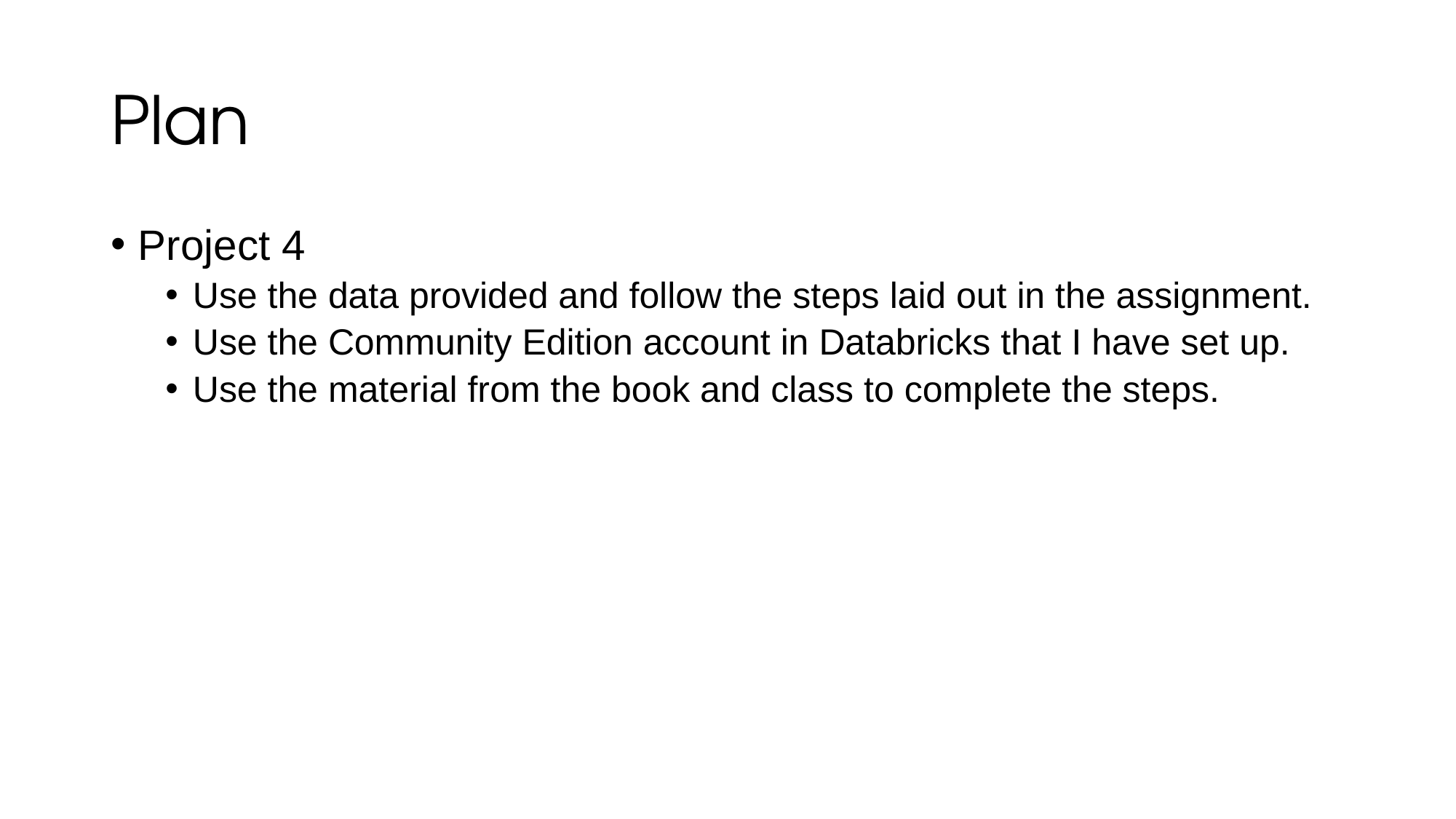

# Plan
Project 4
Use the data provided and follow the steps laid out in the assignment.
Use the Community Edition account in Databricks that I have set up.
Use the material from the book and class to complete the steps.